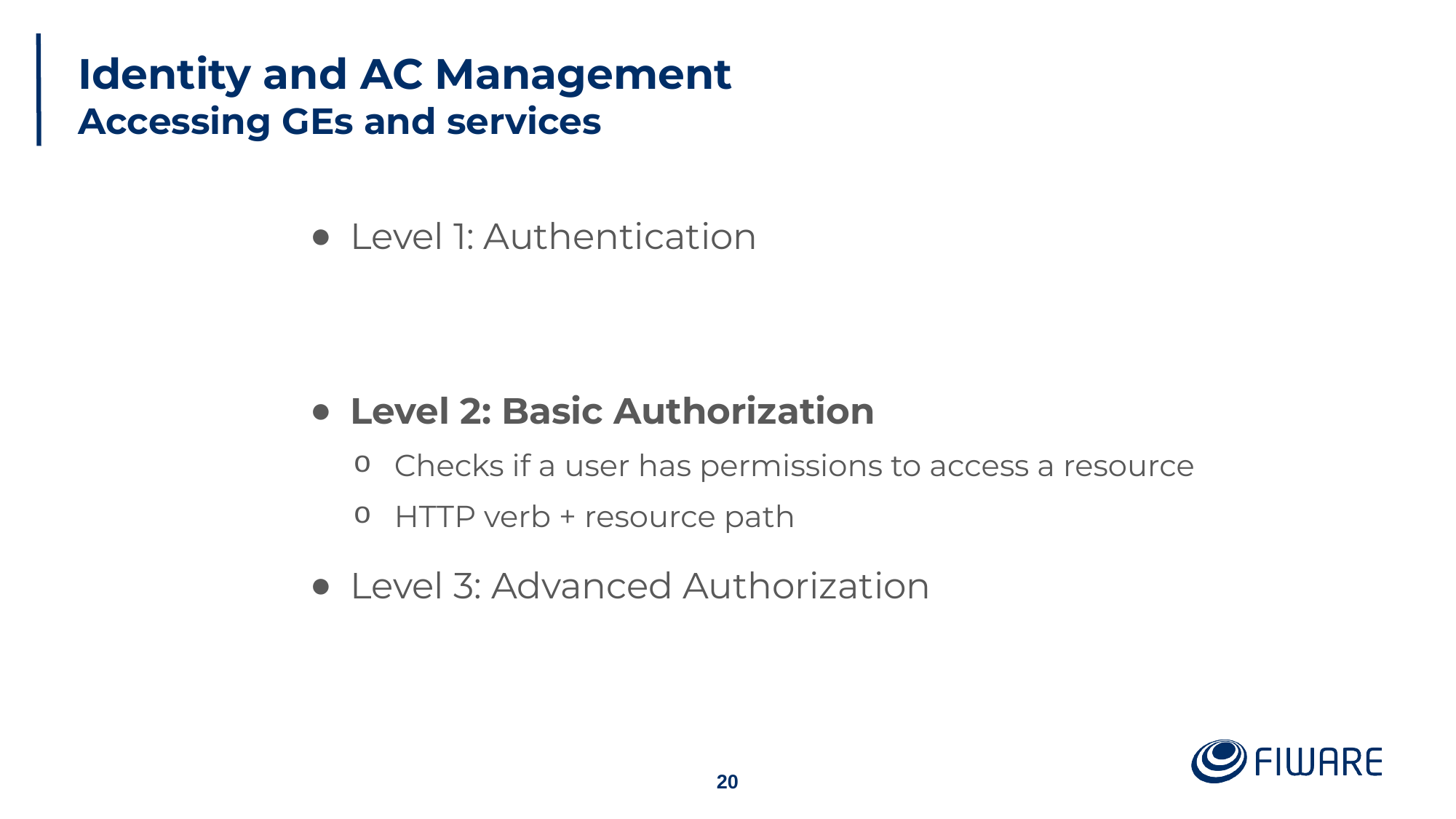

# Identity and AC Management Accessing GEs and services
Level 1: Authentication

Level 2: Basic Authorization

Checks if a user has permissions to access a resource

HTTP verb + resource path

Level 3: Advanced Authorization

20